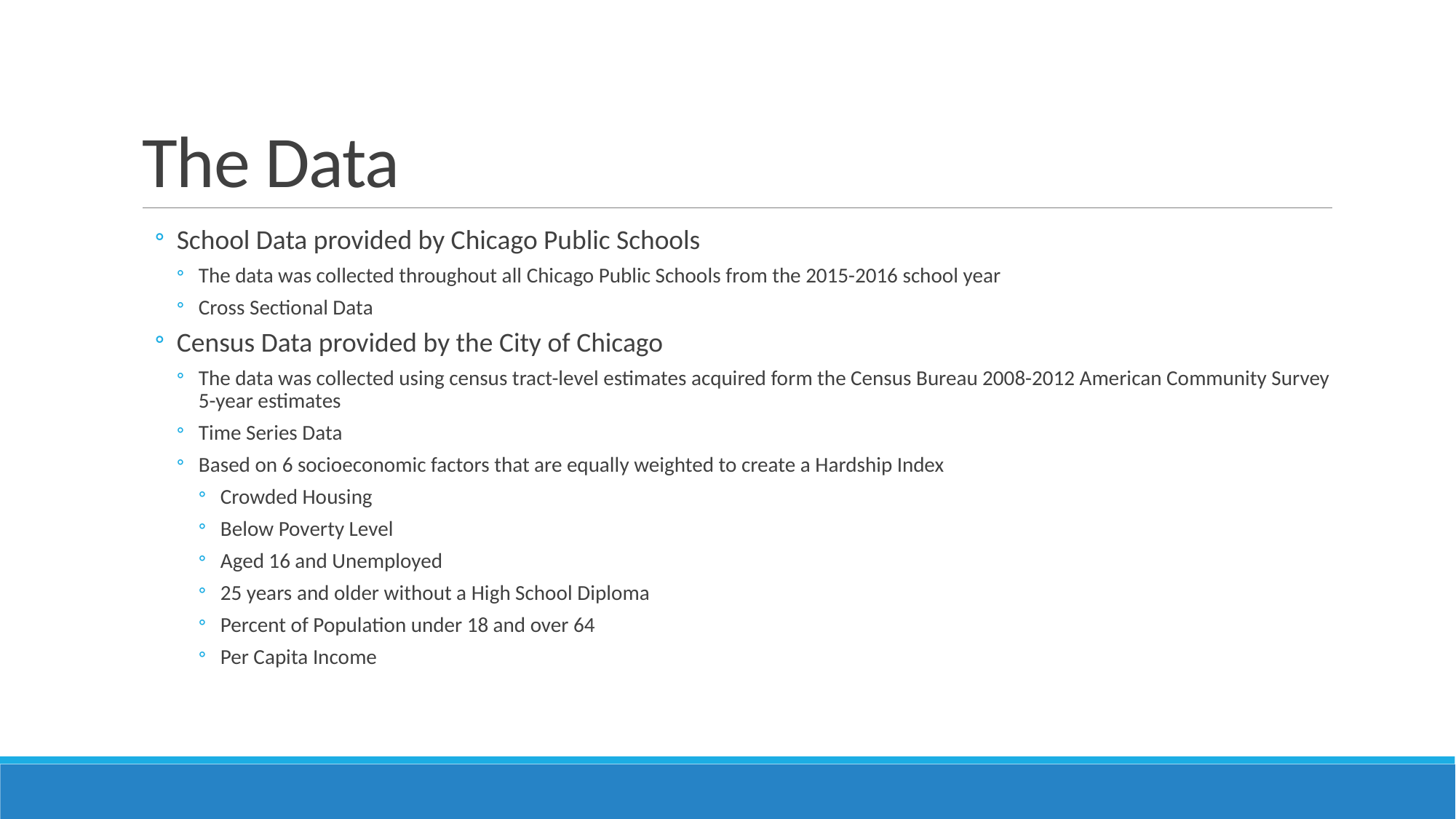

# The Data
School Data provided by Chicago Public Schools
The data was collected throughout all Chicago Public Schools from the 2015-2016 school year
Cross Sectional Data
Census Data provided by the City of Chicago
The data was collected using census tract-level estimates acquired form the Census Bureau 2008-2012 American Community Survey 5-year estimates
Time Series Data
Based on 6 socioeconomic factors that are equally weighted to create a Hardship Index
Crowded Housing
Below Poverty Level
Aged 16 and Unemployed
25 years and older without a High School Diploma
Percent of Population under 18 and over 64
Per Capita Income